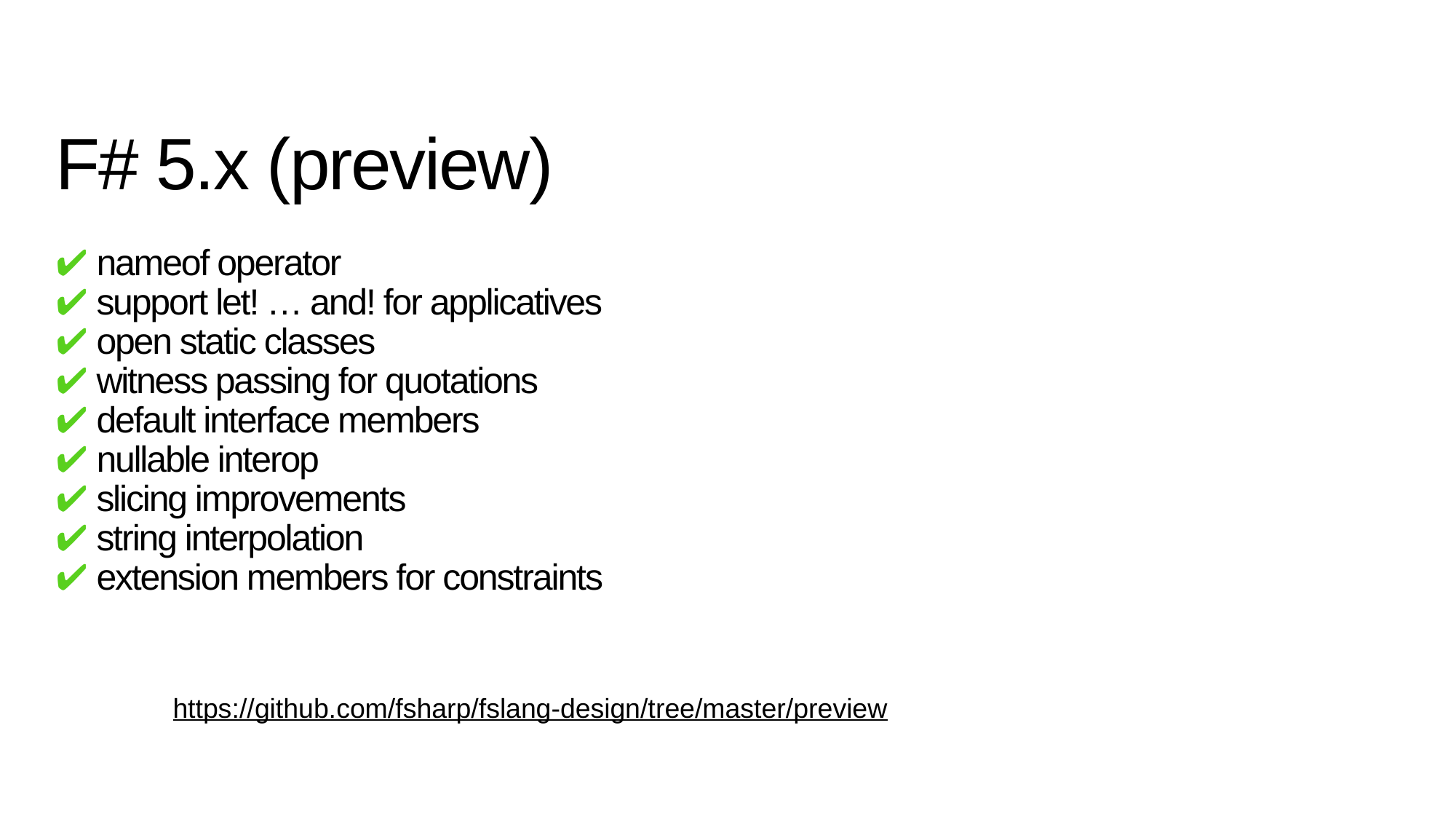

# F# 5.x (preview) ✔ nameof operator ✔ support let! … and! for applicatives ✔ open static classes ✔ witness passing for quotations ✔ default interface members ✔ nullable interop ✔ slicing improvements ✔ string interpolation ✔ extension members for constraints
https://github.com/fsharp/fslang-design/tree/master/preview